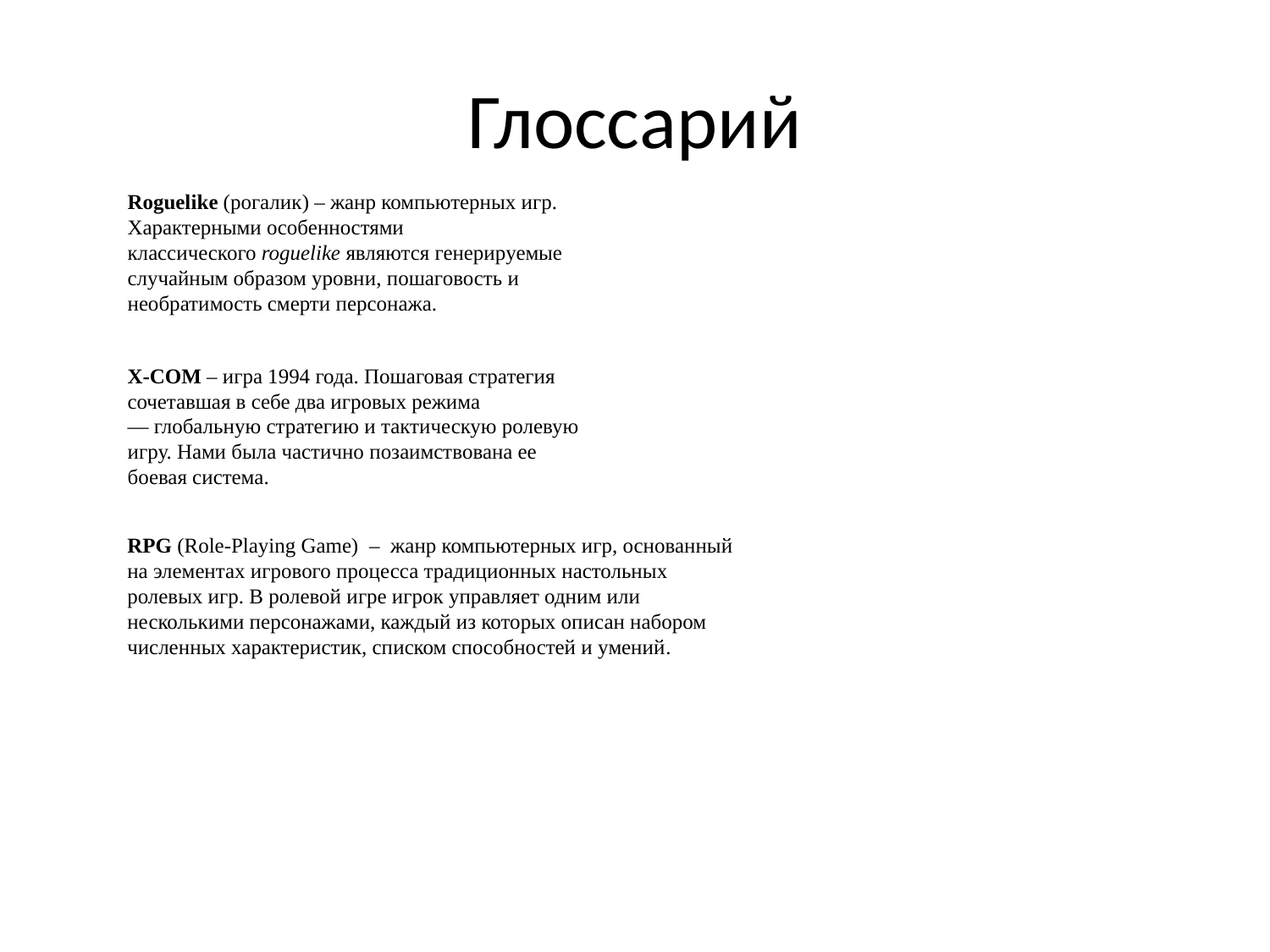

Глоссарий
Roguelike (рогалик) – жанр компьютерных игр. Характерными особенностями классического roguelike являются генерируемые случайным образом уровни, пошаговость и необратимость смерти персонажа.
X-COM – игра 1994 года. Пошаговая стратегия сочетавшая в себе два игровых режима — глобальную стратегию и тактическую ролевую игру. Нами была частично позаимствована ее боевая система.
RPG (Role-Playing Game)  –  жанр компьютерных игр, основанный на элементах игрового процесса традиционных настольных ролевых игр. В ролевой игре игрок управляет одним или несколькими персонажами, каждый из которых описан набором численных характеристик, списком способностей и умений.